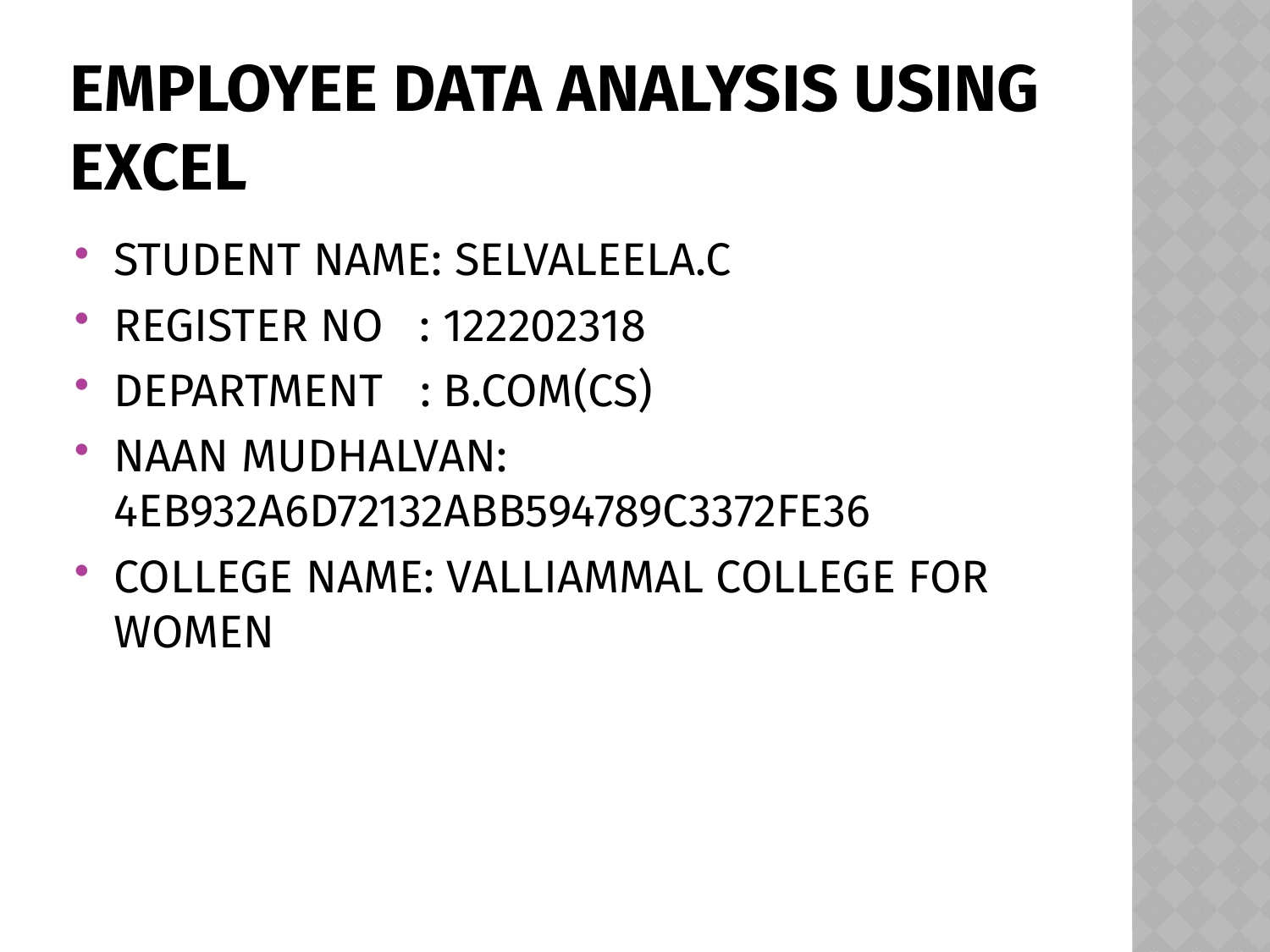

# EMPLOYEE DATA ANALYSIS USING EXCEL
STUDENT NAME: SELVALEELA.C
REGISTER NO   : 122202318
DEPARTMENT   : B.COM(CS)
NAAN MUDHALVAN: 4EB932A6D72132ABB594789C3372FE36
COLLEGE NAME: VALLIAMMAL COLLEGE FOR WOMEN